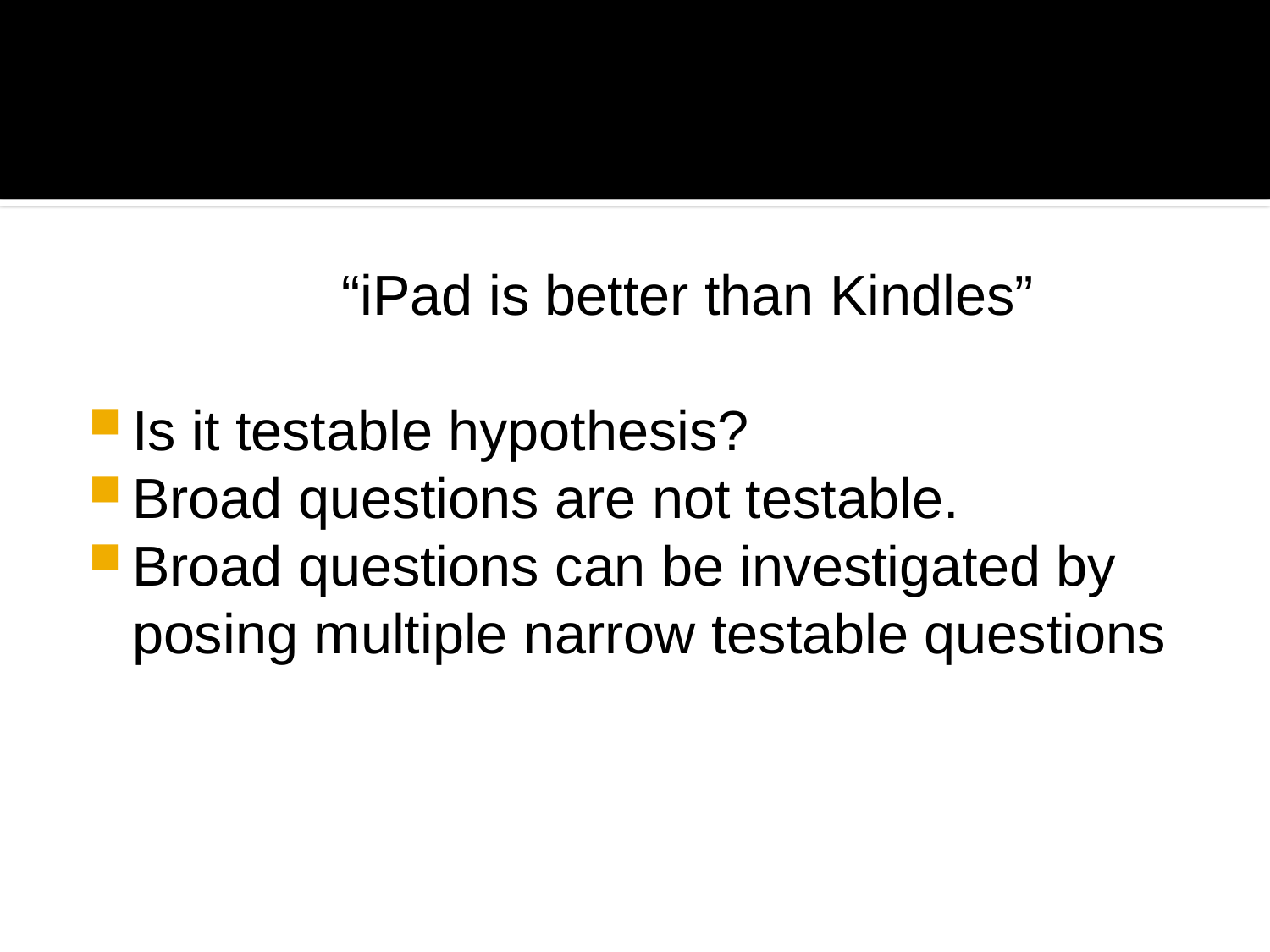

#
		“iPad is better than Kindles”

Is it testable hypothesis?
Broad questions are not testable.
Broad questions can be investigated by posing multiple narrow testable questions